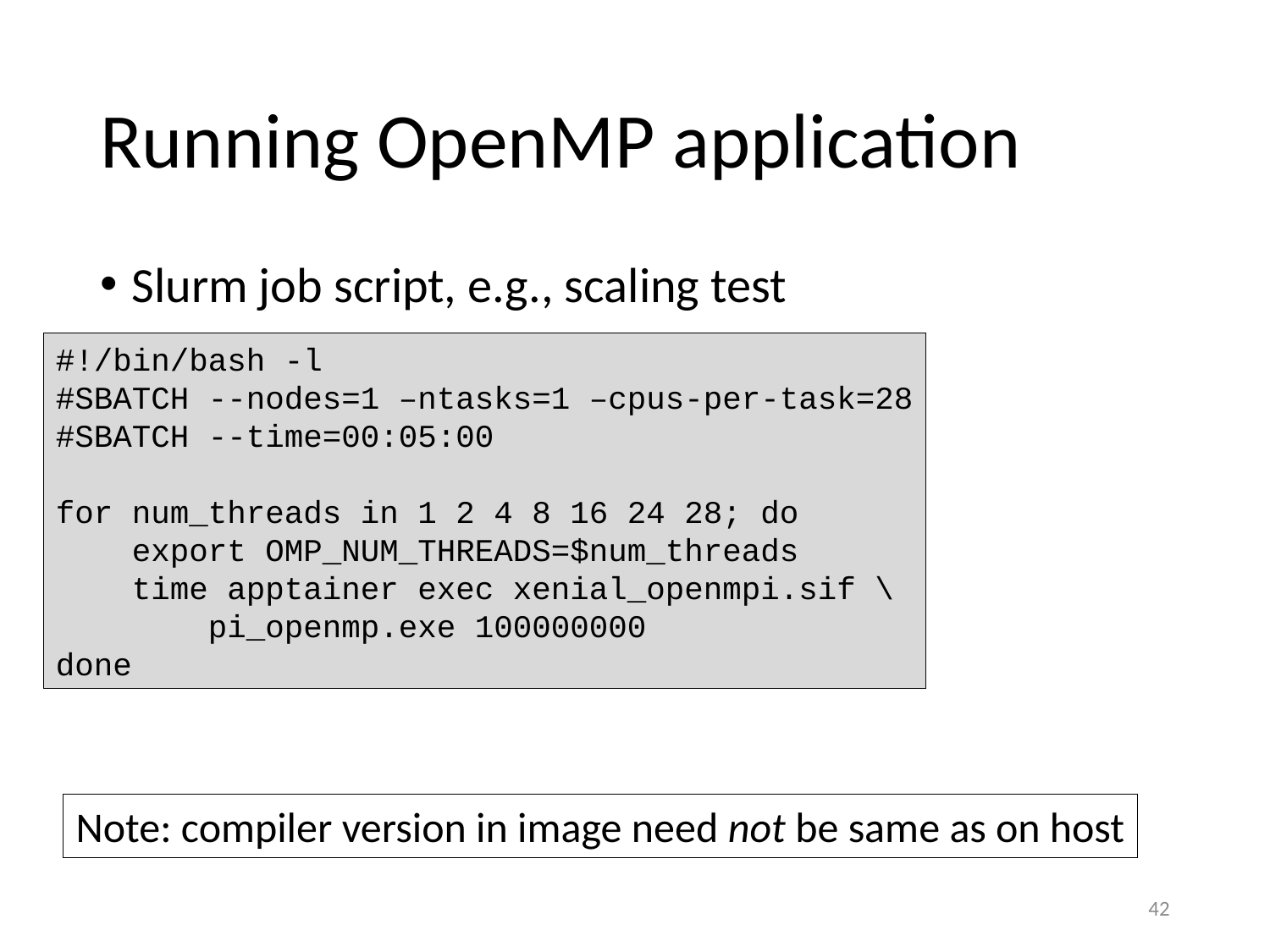

# Running OpenMP application
Slurm job script, e.g., scaling test
#!/bin/bash -l
#SBATCH --nodes=1 –ntasks=1 –cpus-per-task=28
#SBATCH --time=00:05:00

for num_threads in 1 2 4 8 16 24 28; do
    export OMP_NUM_THREADS=$num_threads
    time apptainer exec xenial_openmpi.sif \
        pi_openmp.exe 100000000
done
Note: compiler version in image need not be same as on host
42